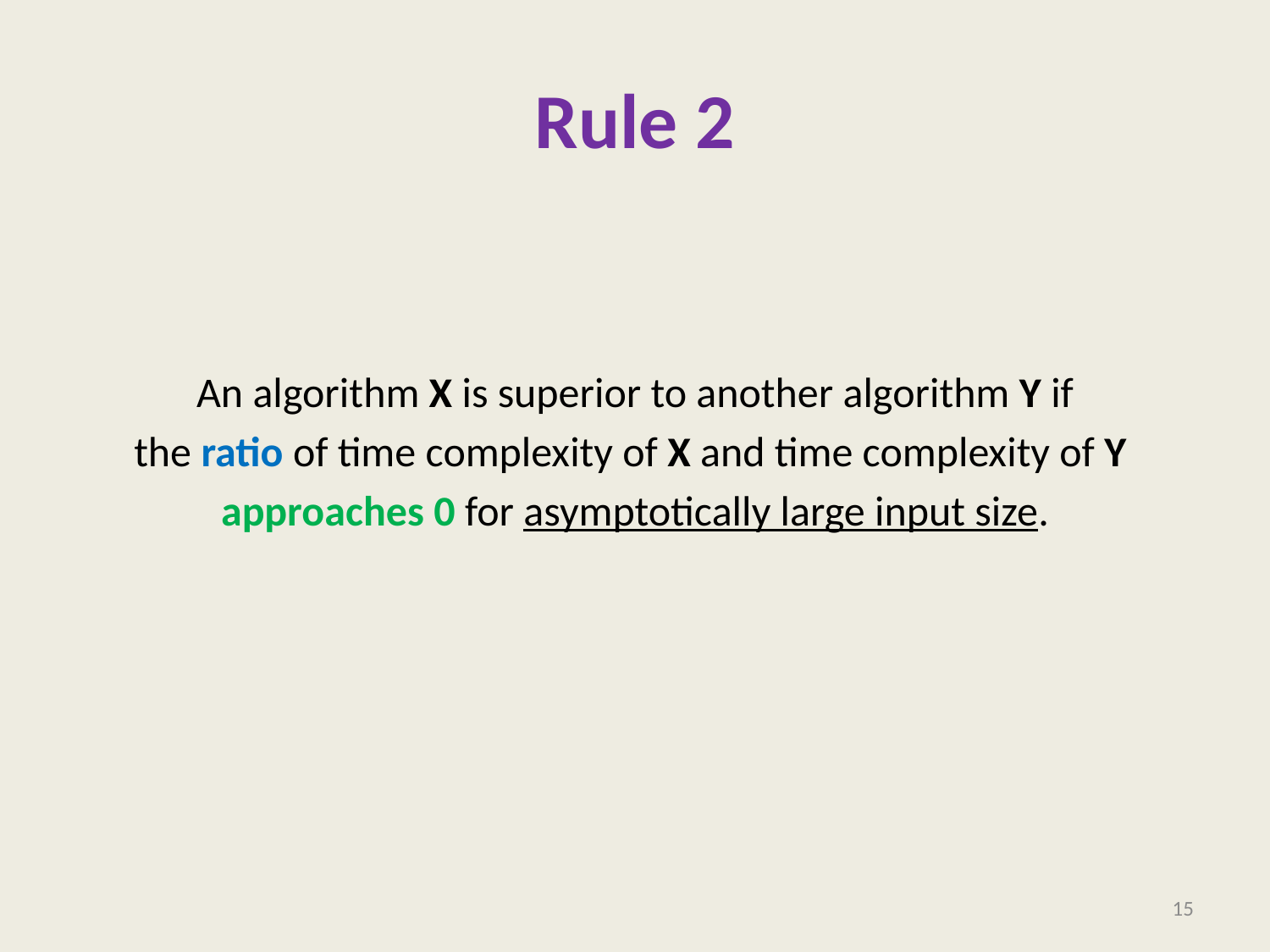

# Rule 2

An algorithm X is superior to another algorithm Y if
the ratio of time complexity of X and time complexity of Y
approaches 0 for asymptotically large input size.
15